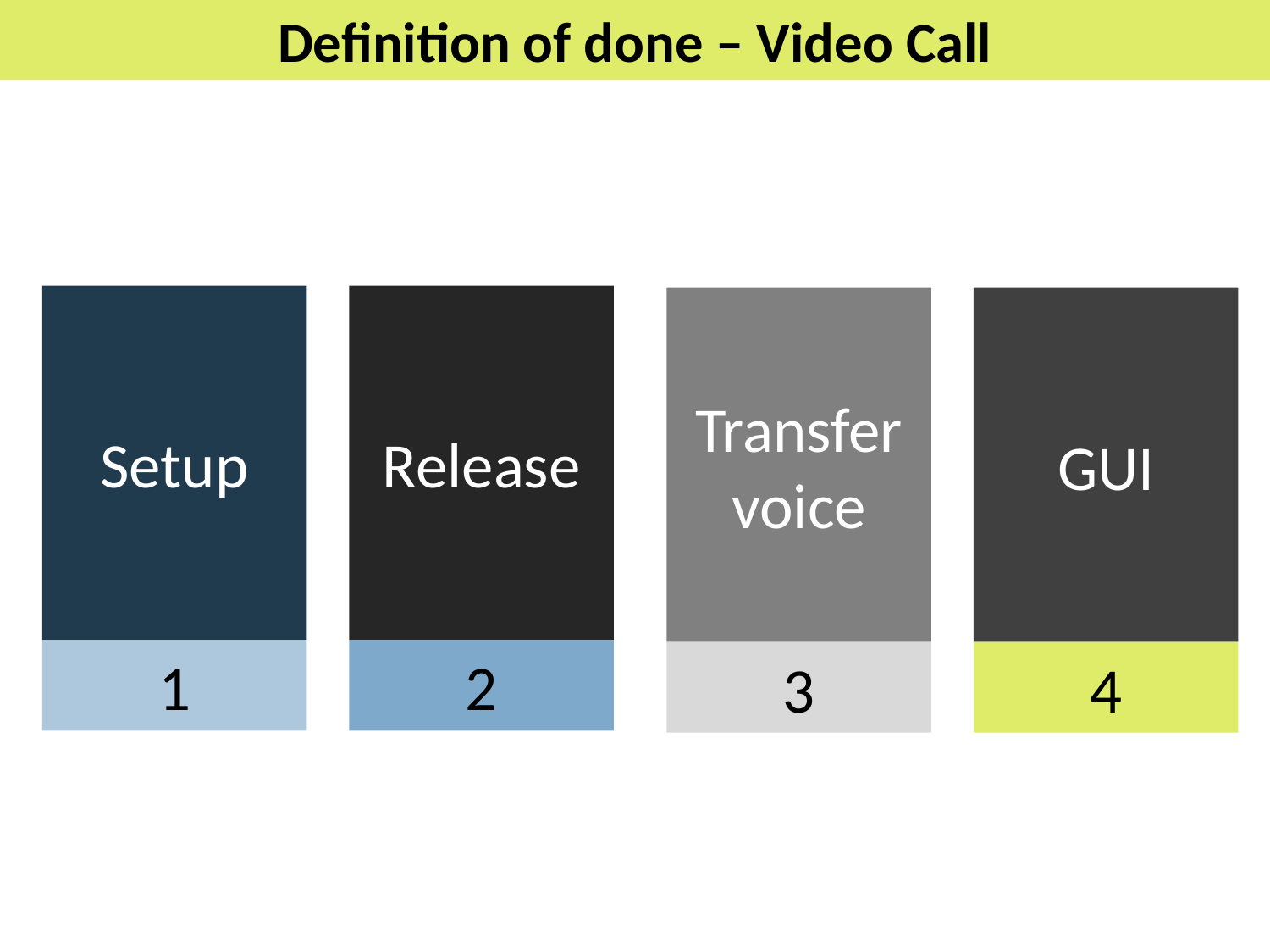

Definition of done – Video Call
Setup
1
Release
2
Transfer voice
3
GUI
4